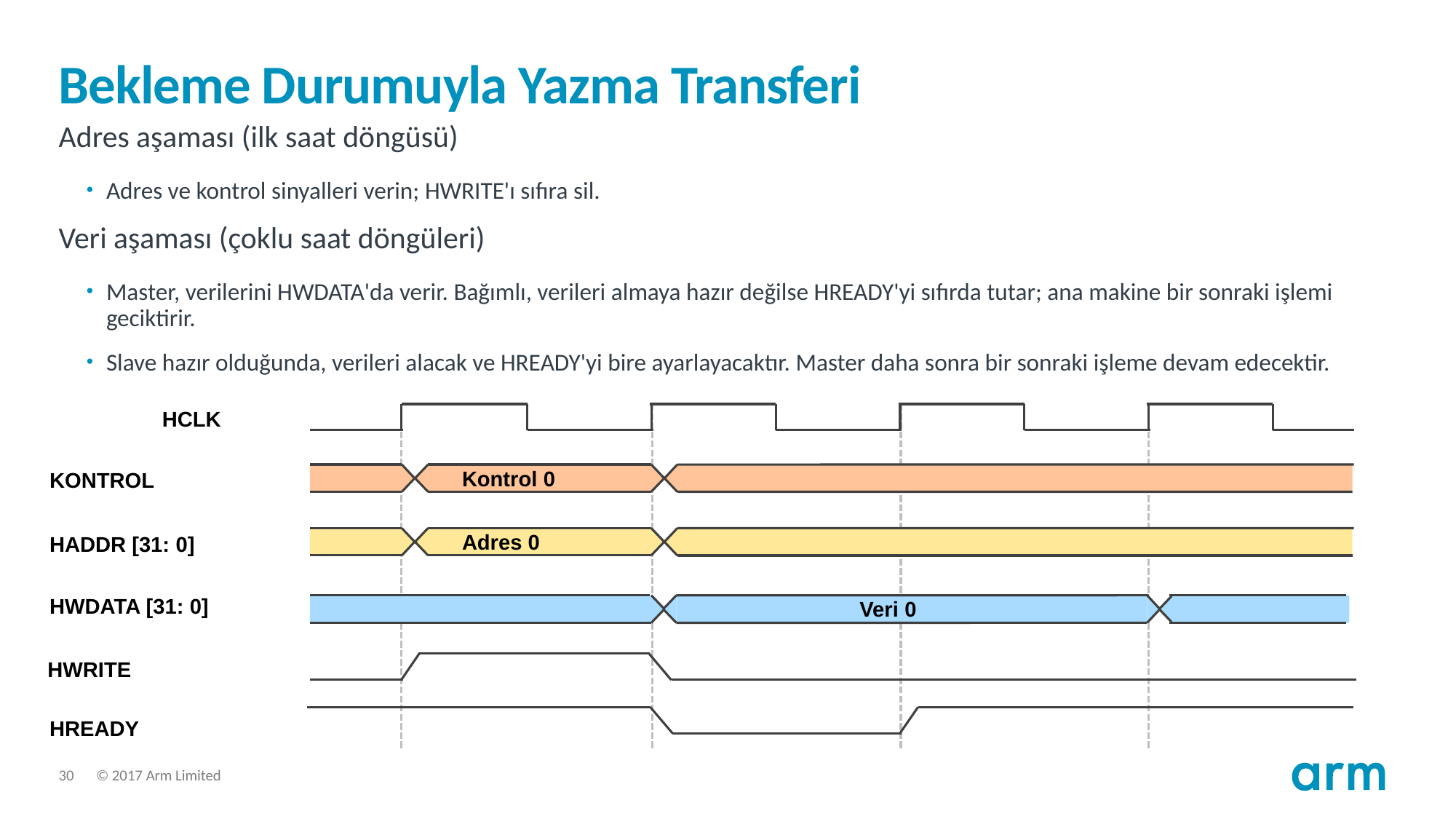

# Bekleme Durumuyla Yazma Transferi
Adres aşaması (ilk saat döngüsü)
Adres ve kontrol sinyalleri verin; HWRITE'ı sıfıra sil.
Veri aşaması (çoklu saat döngüleri)
Master, verilerini HWDATA'da verir. Bağımlı, verileri almaya hazır değilse HREADY'yi sıfırda tutar; ana makine bir sonraki işlemi geciktirir.
Slave hazır olduğunda, verileri alacak ve HREADY'yi bire ayarlayacaktır. Master daha sonra bir sonraki işleme devam edecektir.
HCLK
Kontrol 0
KONTROL

Adres 0
HADDR [31: 0]

HWDATA [31: 0]
Veri 0

HWRITE
HREADY